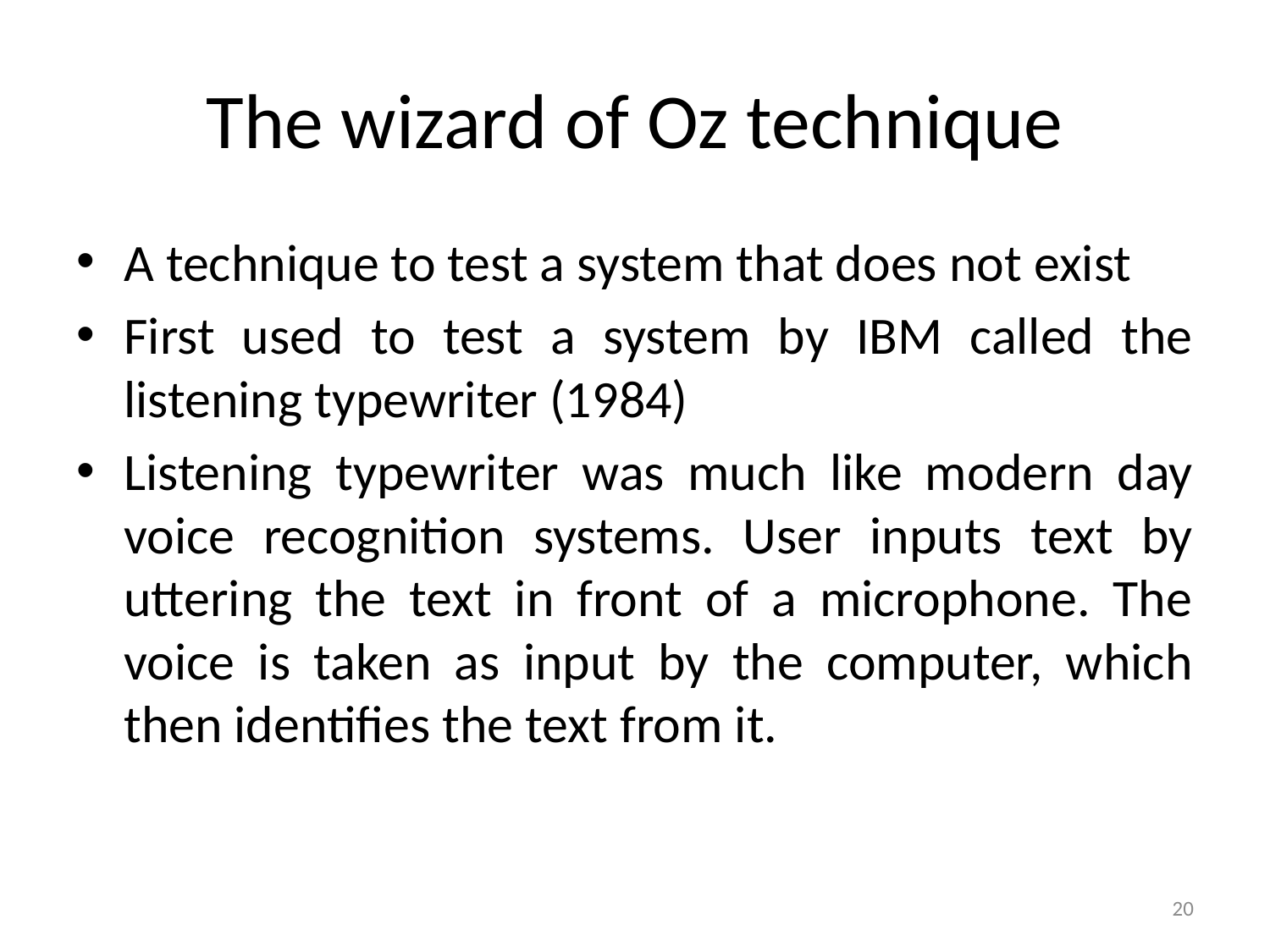

# The wizard of Oz technique
A technique to test a system that does not exist
First used to test a system by IBM called the listening typewriter (1984)
Listening typewriter was much like modern day voice recognition systems. User inputs text by uttering the text in front of a microphone. The voice is taken as input by the computer, which then identifies the text from it.

20